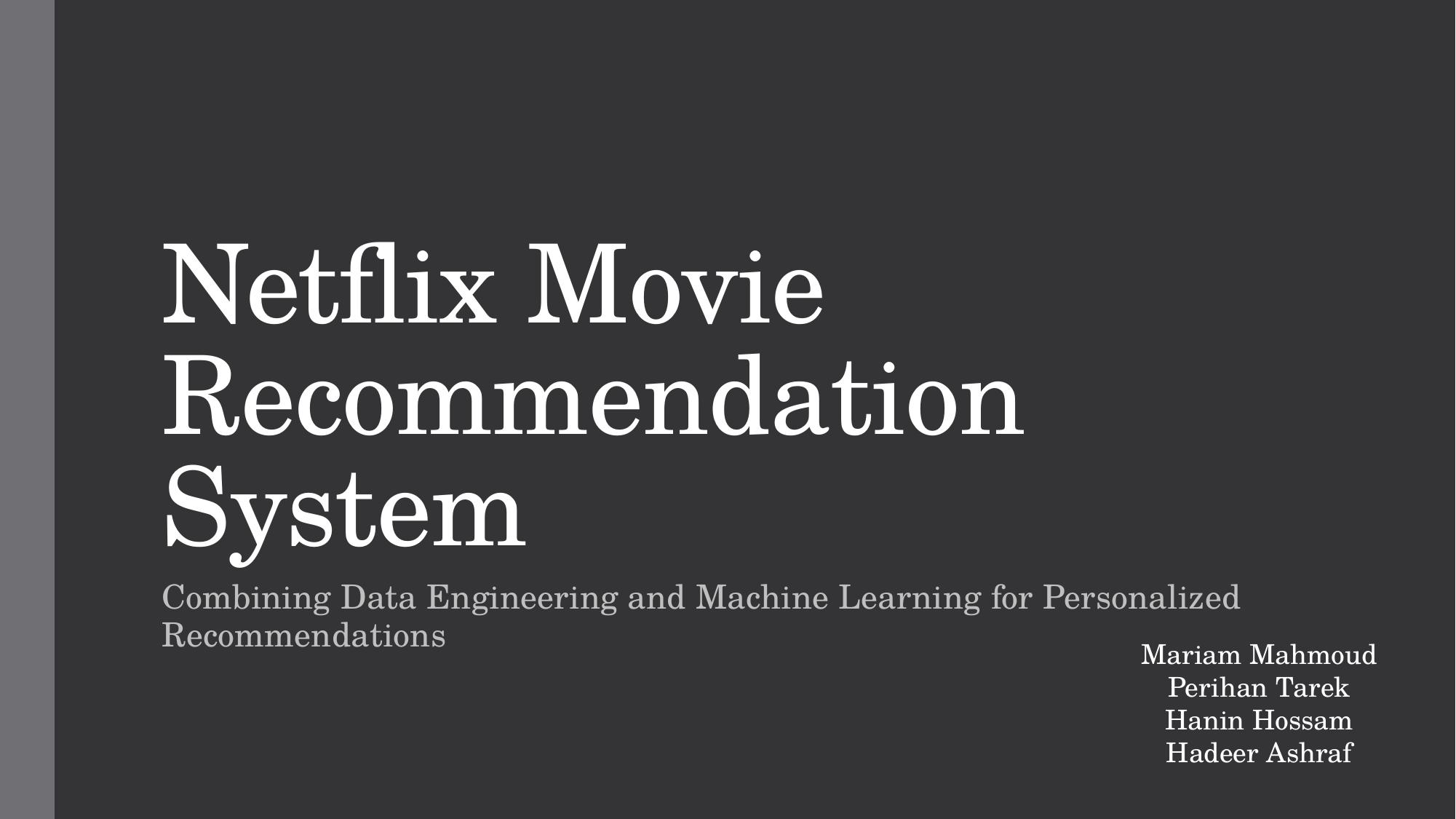

# Netflix Movie Recommendation System
Combining Data Engineering and Machine Learning for Personalized Recommendations
Mariam Mahmoud
Perihan Tarek
Hanin Hossam
Hadeer Ashraf